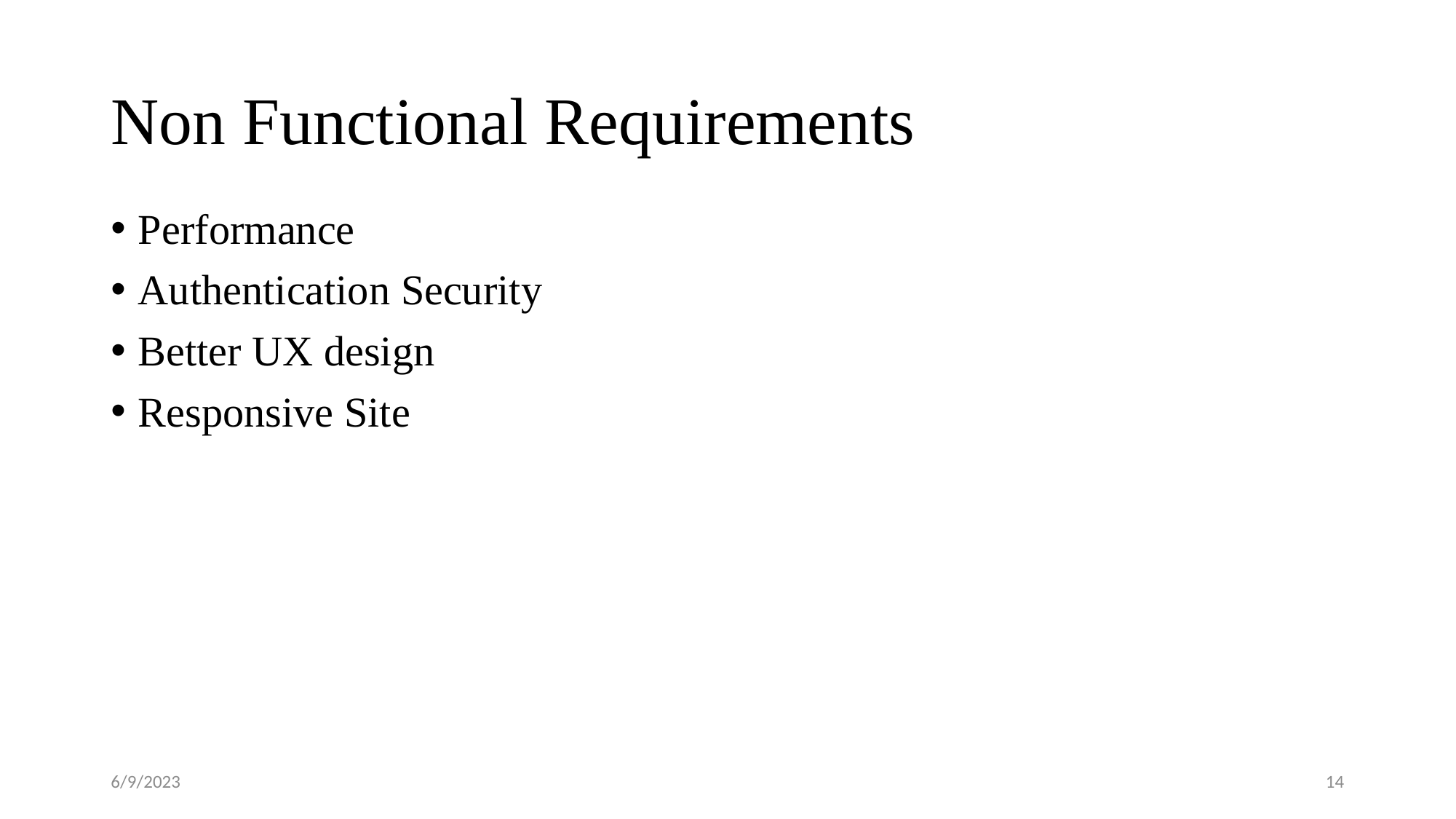

# Non Functional Requirements
Performance
Authentication Security
Better UX design
Responsive Site
6/9/2023
14